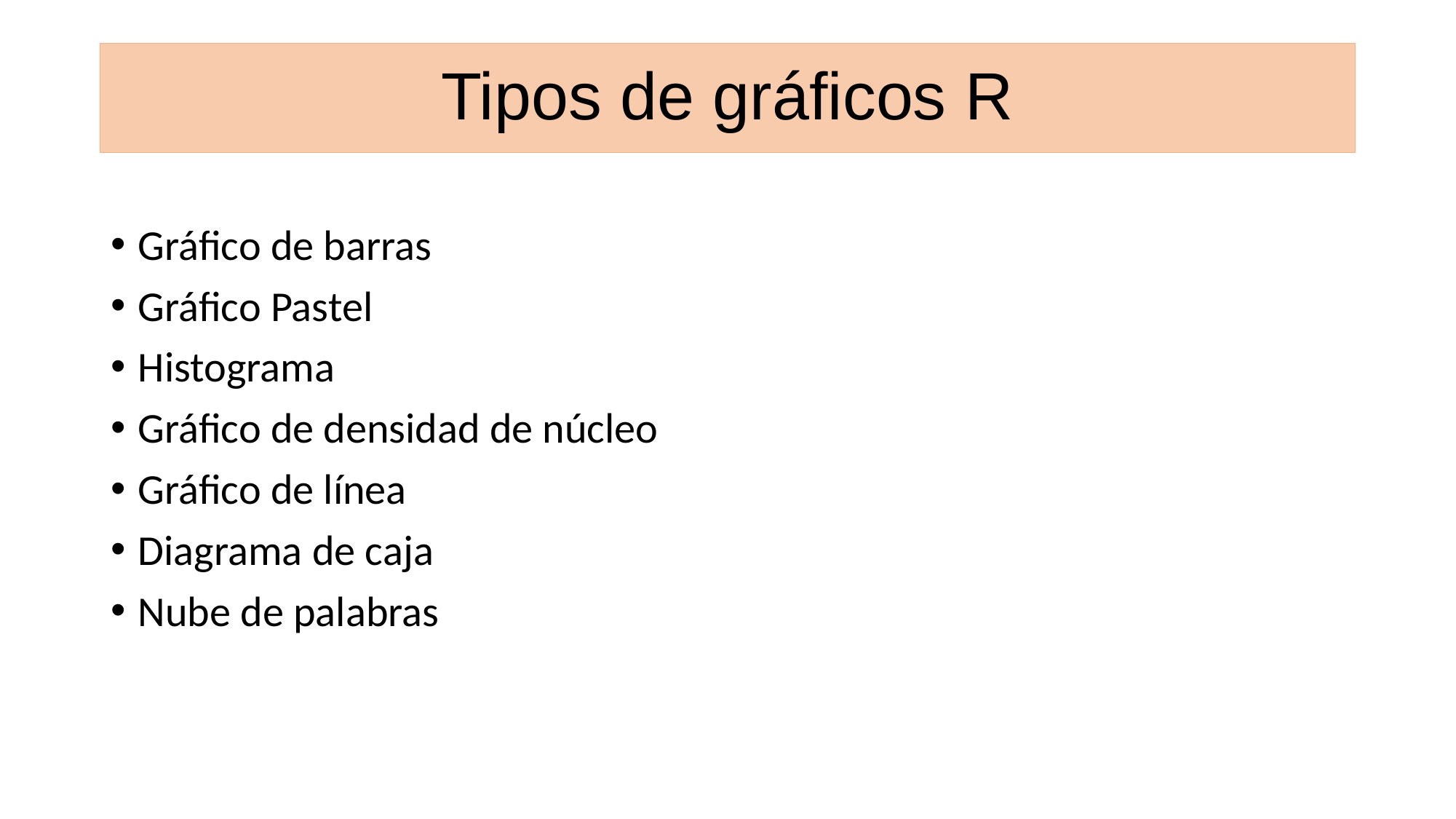

# Tipos de gráficos R
Gráfico de barras
Gráfico Pastel
Histograma
Gráfico de densidad de núcleo
Gráfico de línea
Diagrama de caja
Nube de palabras